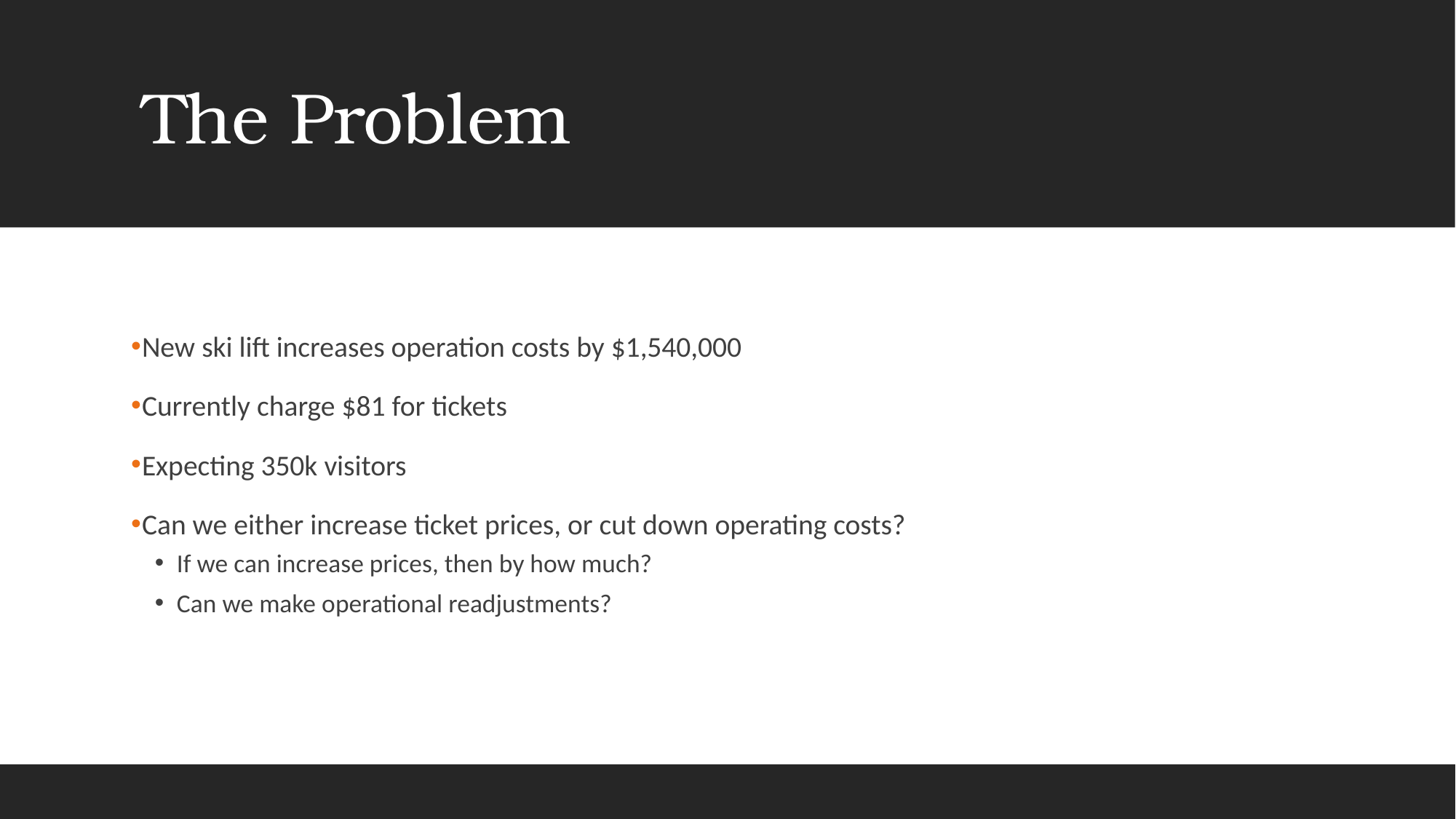

# The Problem
New ski lift increases operation costs by $1,540,000
Currently charge $81 for tickets
Expecting 350k visitors
Can we either increase ticket prices, or cut down operating costs?
If we can increase prices, then by how much?
Can we make operational readjustments?